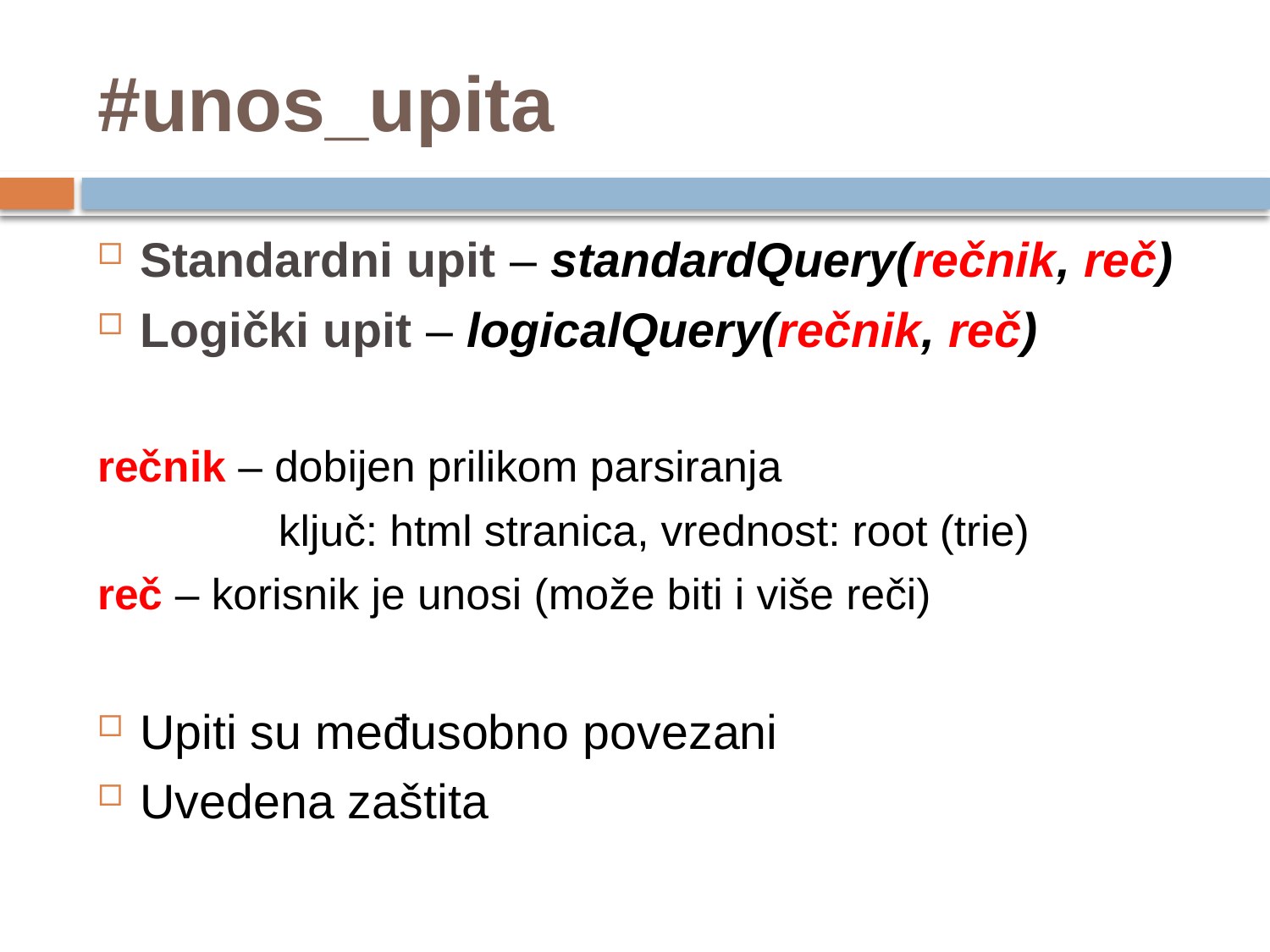

# #unos_upita
Standardni upit – standardQuery(rečnik, reč)
Logički upit – logicalQuery(rečnik, reč)

rečnik – dobijen prilikom parsiranja
               ključ: html stranica, vrednost: root (trie)
reč – korisnik je unosi (može biti i više reči)

Upiti su međusobno povezani
Uvedena zaštita